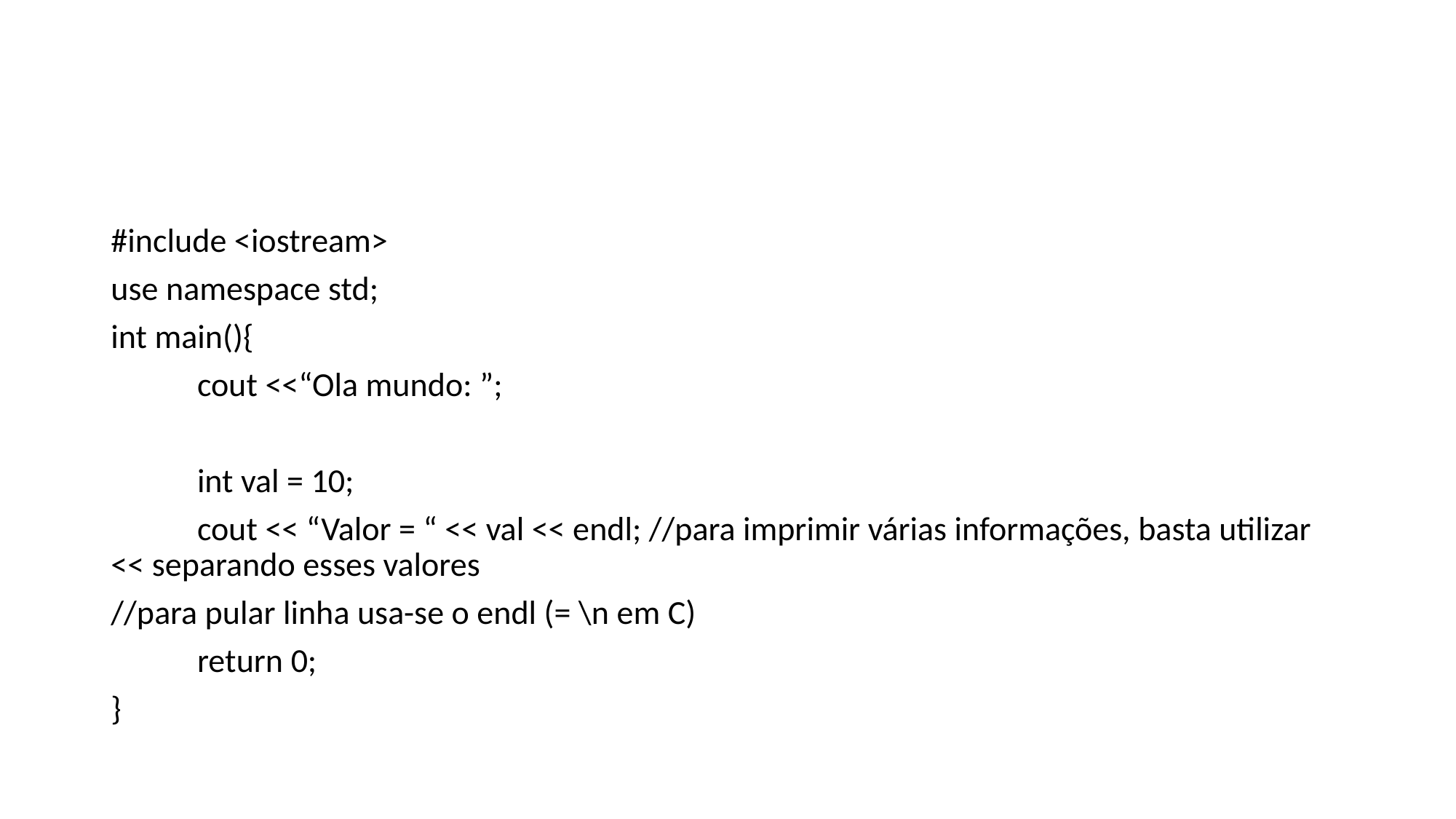

#
#include <iostream>
use namespace std;
int main(){
	cout <<“Ola mundo: ”;

	int val = 10;
	cout << “Valor = “ << val << endl; //para imprimir várias informações, basta utilizar << separando esses valores
//para pular linha usa-se o endl (= \n em C)
	return 0;
}